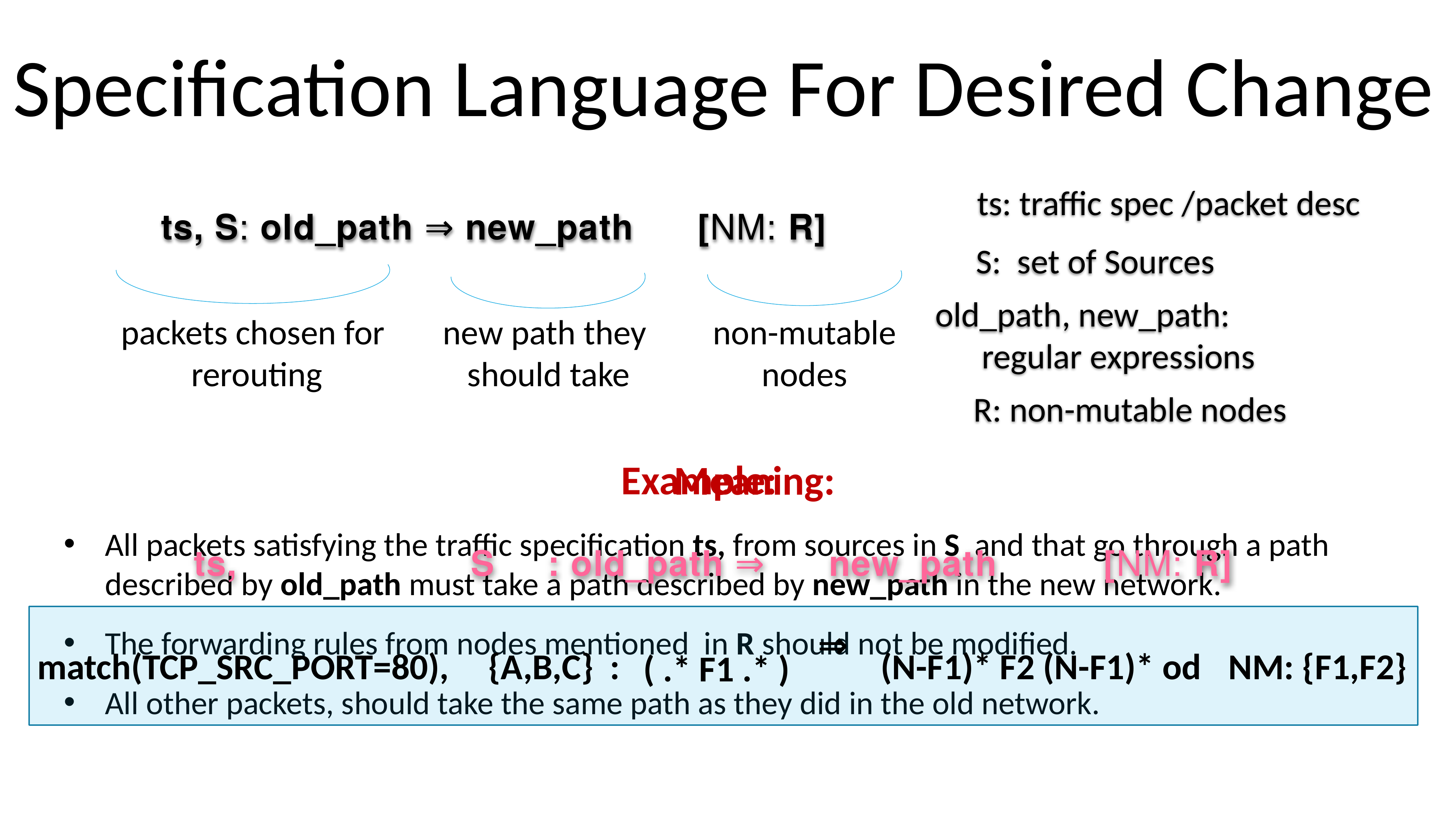

Specification Language For Desired Change
ts: traffic spec /packet desc
  S:  set of Sources
 old_path, new_path:      	regular expressions
R: non-mutable nodes

ts, S: old_path ⇒ new_path      [NM: R]

packets chosen for
 rerouting
new path they
should take
non-mutable
nodes
Example:
                ts,                    S     : old_path ⇒      new_path          [NM: R]

 ⇒
{A,B,C}  :
match(TCP_SRC_PORT=80),
NM: {F1,F2}
(N-F1)* F2 (N-F1)* od
    ( .* F1 .* )
Meaning:
All packets satisfying the traffic specification ts, from sources in S  and that go through a path described by old_path must take a path described by new_path in the new network.
The forwarding rules from nodes mentioned  in R should not be modified.
All other packets, should take the same path as they did in the old network.